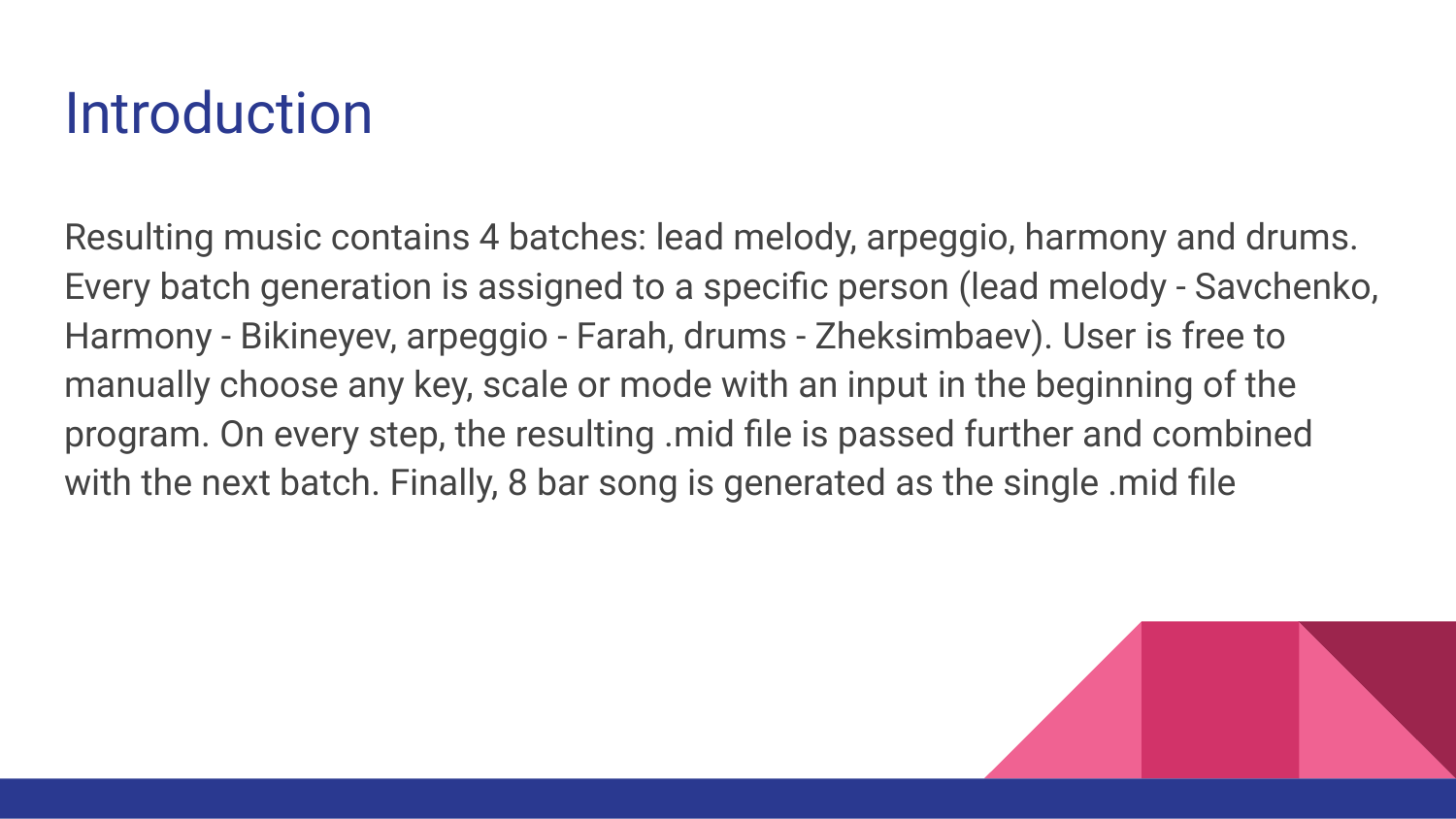

# Introduction
Resulting music contains 4 batches: lead melody, arpeggio, harmony and drums. Every batch generation is assigned to a specific person (lead melody - Savchenko, Harmony - Bikineyev, arpeggio - Farah, drums - Zheksimbaev). User is free to manually choose any key, scale or mode with an input in the beginning of the program. On every step, the resulting .mid file is passed further and combined with the next batch. Finally, 8 bar song is generated as the single .mid file